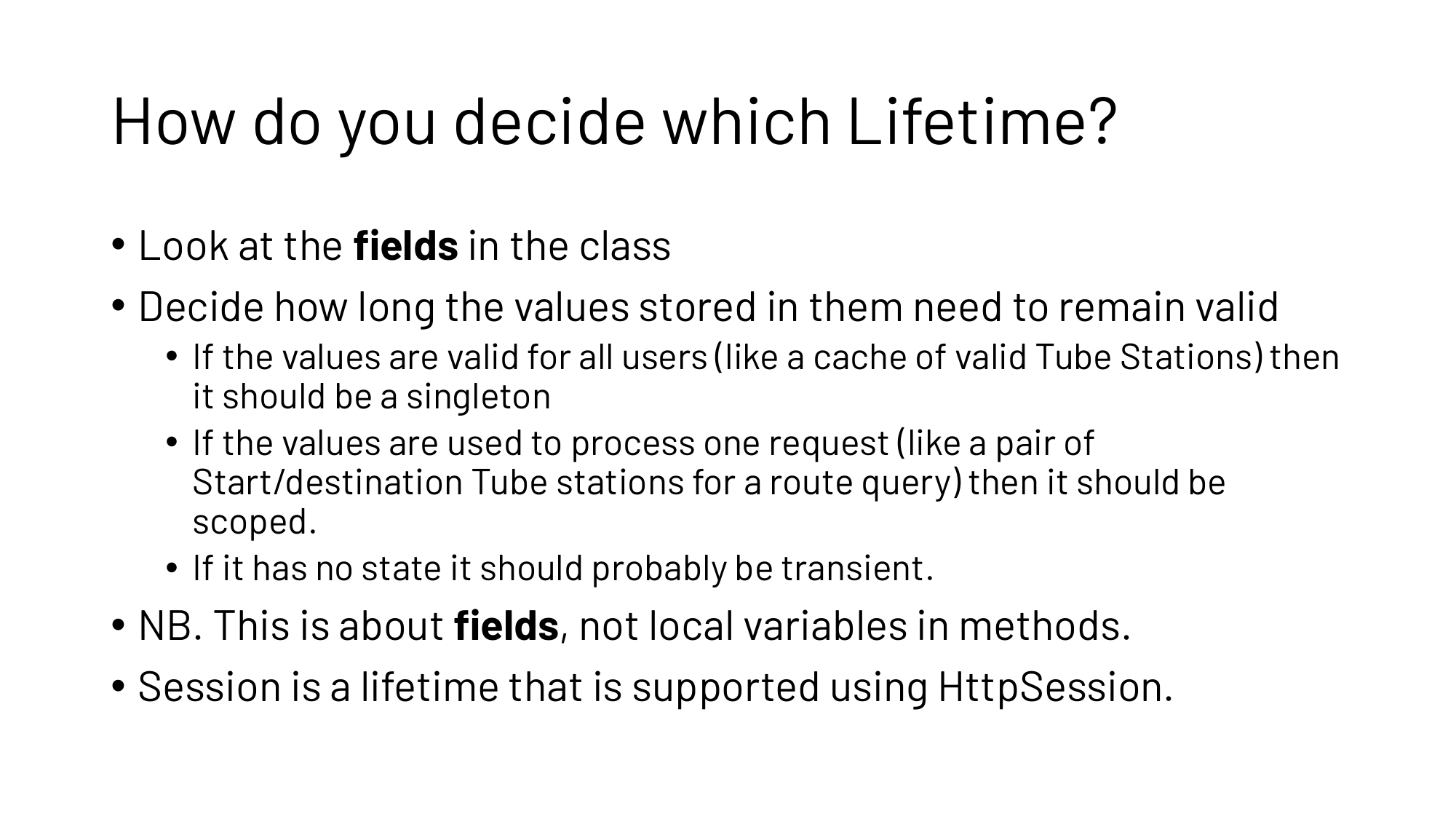

# How do you decide which Lifetime?
Look at the fields in the class
Decide how long the values stored in them need to remain valid
If the values are valid for all users (like a cache of valid Tube Stations) then it should be a singleton
If the values are used to process one request (like a pair of Start/destination Tube stations for a route query) then it should be scoped.
If it has no state it should probably be transient.
NB. This is about fields, not local variables in methods.
Session is a lifetime that is supported using HttpSession.